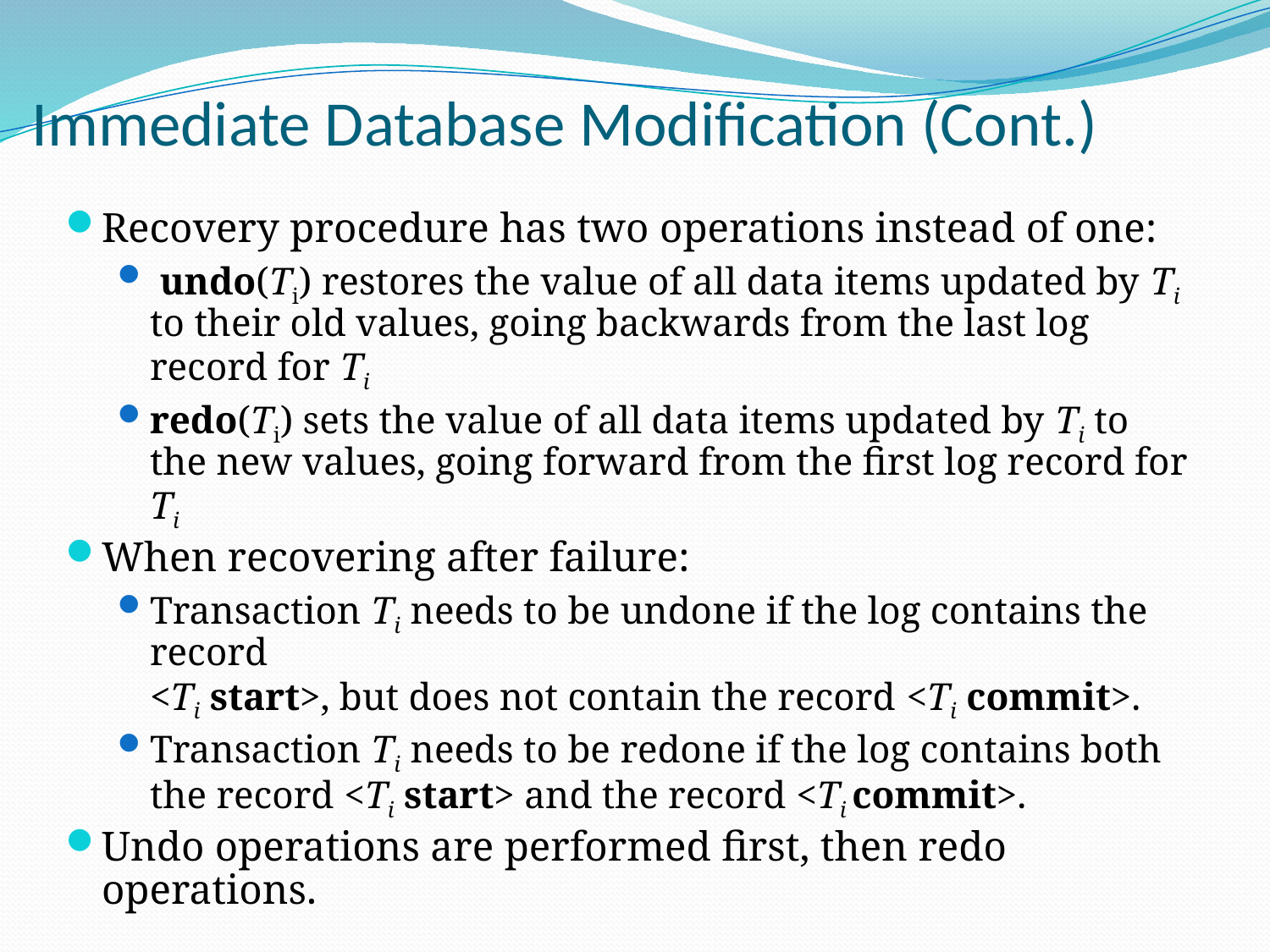

# Immediate Database Modification (Cont.)
Recovery procedure has two operations instead of one:
 undo(Ti) restores the value of all data items updated by Ti to their old values, going backwards from the last log record for Ti
redo(Ti) sets the value of all data items updated by Ti to the new values, going forward from the first log record for Ti
When recovering after failure:
Transaction Ti needs to be undone if the log contains the record
<Ti start>, but does not contain the record <Ti commit>.
Transaction Ti needs to be redone if the log contains both the record <Ti start> and the record <Ti commit>.
Undo operations are performed first, then redo operations.